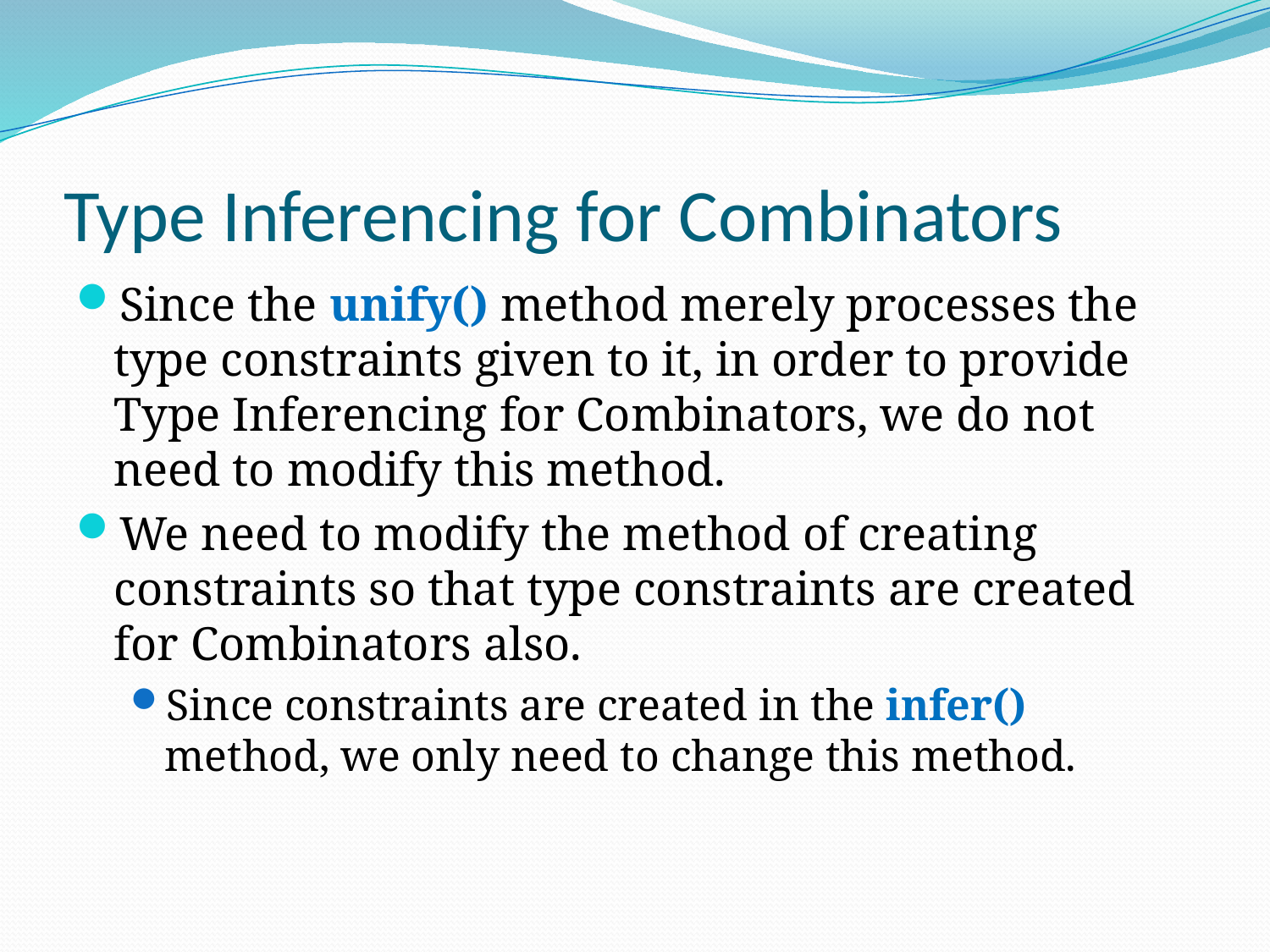

# Type Inferencing for Combinators
Since the unify() method merely processes the type constraints given to it, in order to provide Type Inferencing for Combinators, we do not need to modify this method.
We need to modify the method of creating constraints so that type constraints are created for Combinators also.
Since constraints are created in the infer() method, we only need to change this method.